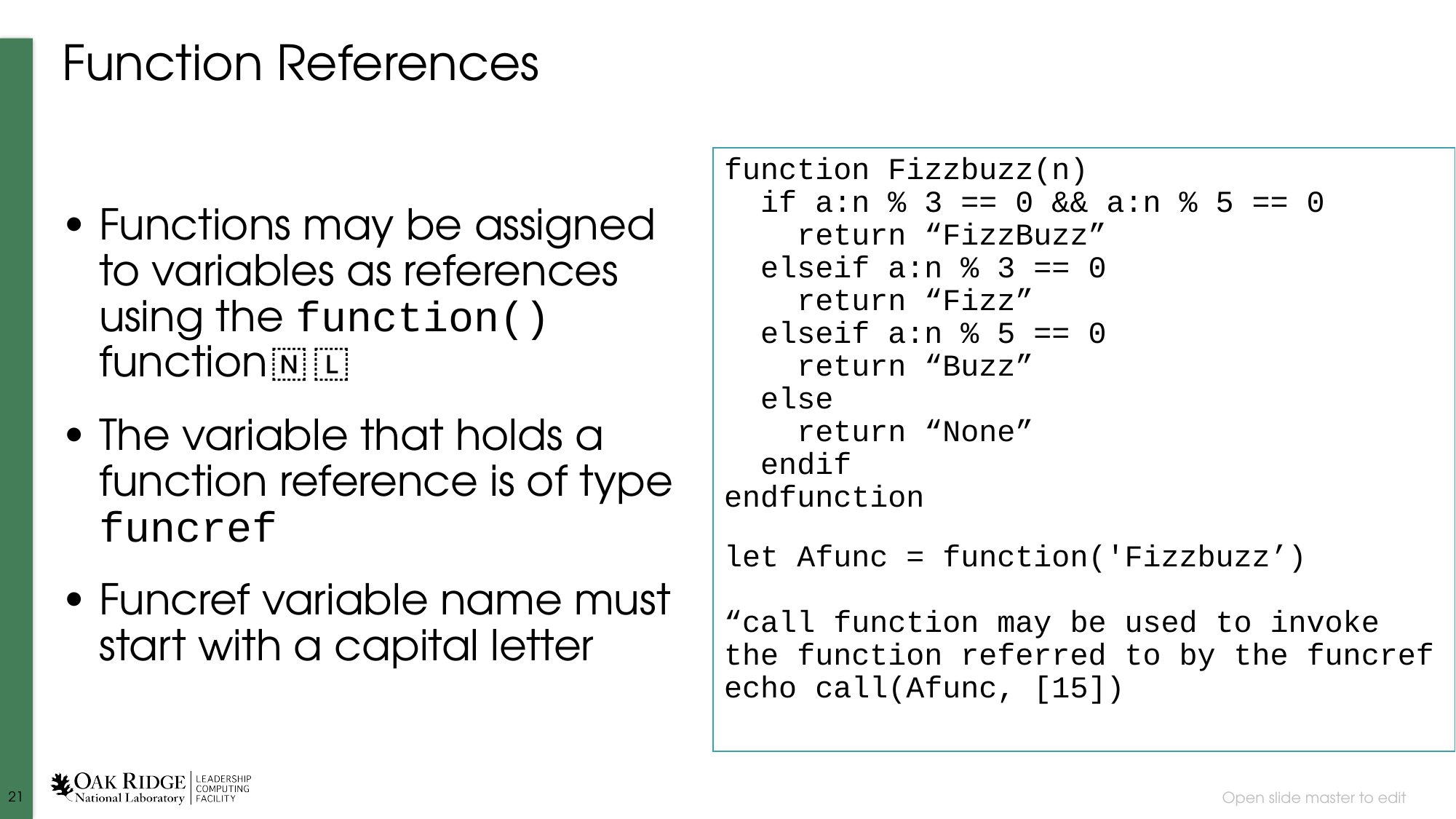

# Function References
function Fizzbuzz(n)
  if a:n % 3 == 0 && a:n % 5 == 0
    return “FizzBuzz”
  elseif a:n % 3 == 0
    return “Fizz”
  elseif a:n % 5 == 0
    return “Buzz”
  else
    return “None”
  endif
endfunction
let Afunc = function('Fizzbuzz’)
“call function may be used to invoke the function referred to by the funcref
echo call(Afunc, [15])
Functions may be assigned to variables as references using the function() function🇳🇱
The variable that holds a function reference is of type funcref
Funcref variable name must start with a capital letter